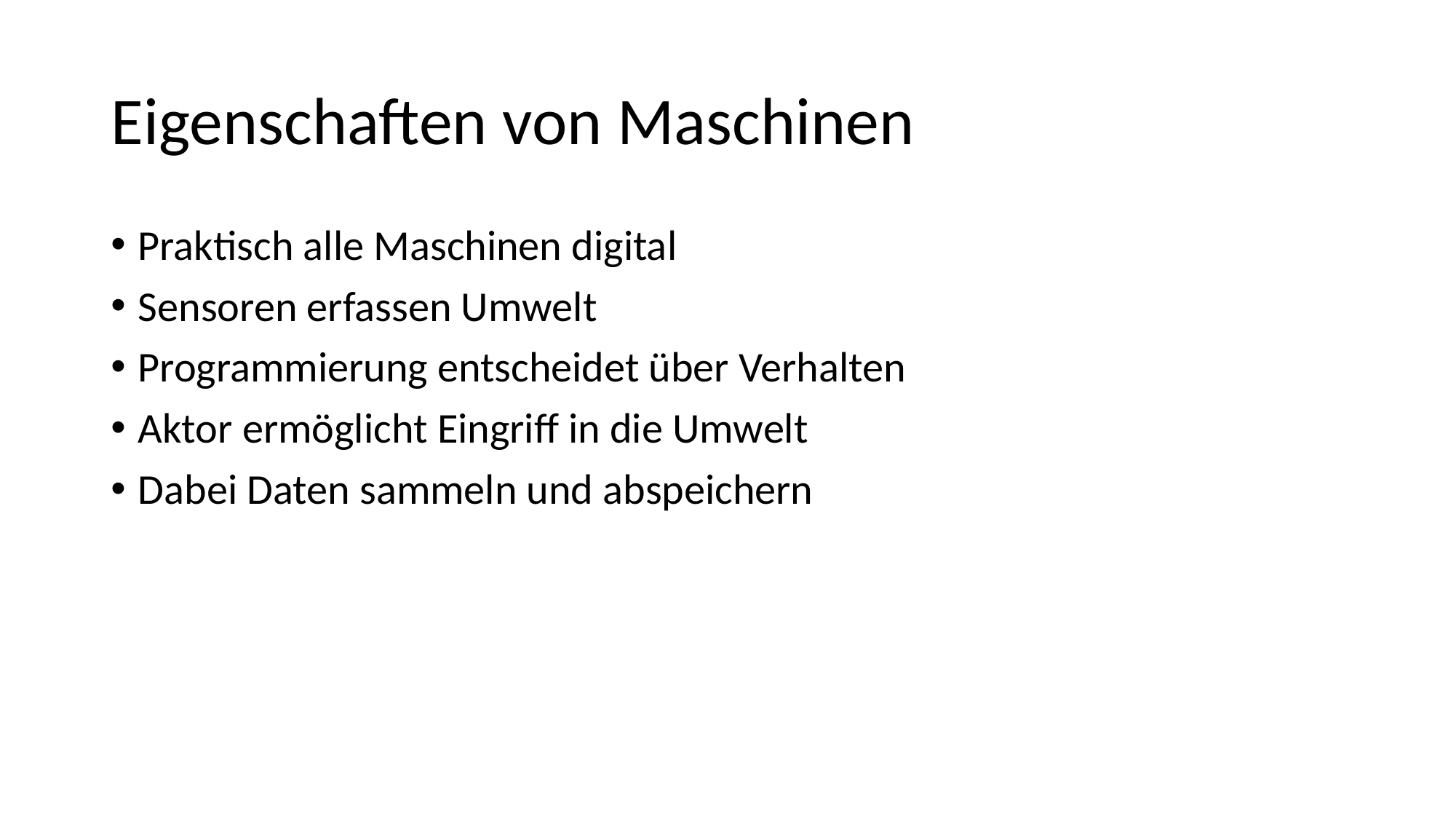

# Eigenschaften von Maschinen
Praktisch alle Maschinen digital
Sensoren erfassen Umwelt
Programmierung entscheidet über Verhalten
Aktor ermöglicht Eingriff in die Umwelt
Dabei Daten sammeln und abspeichern